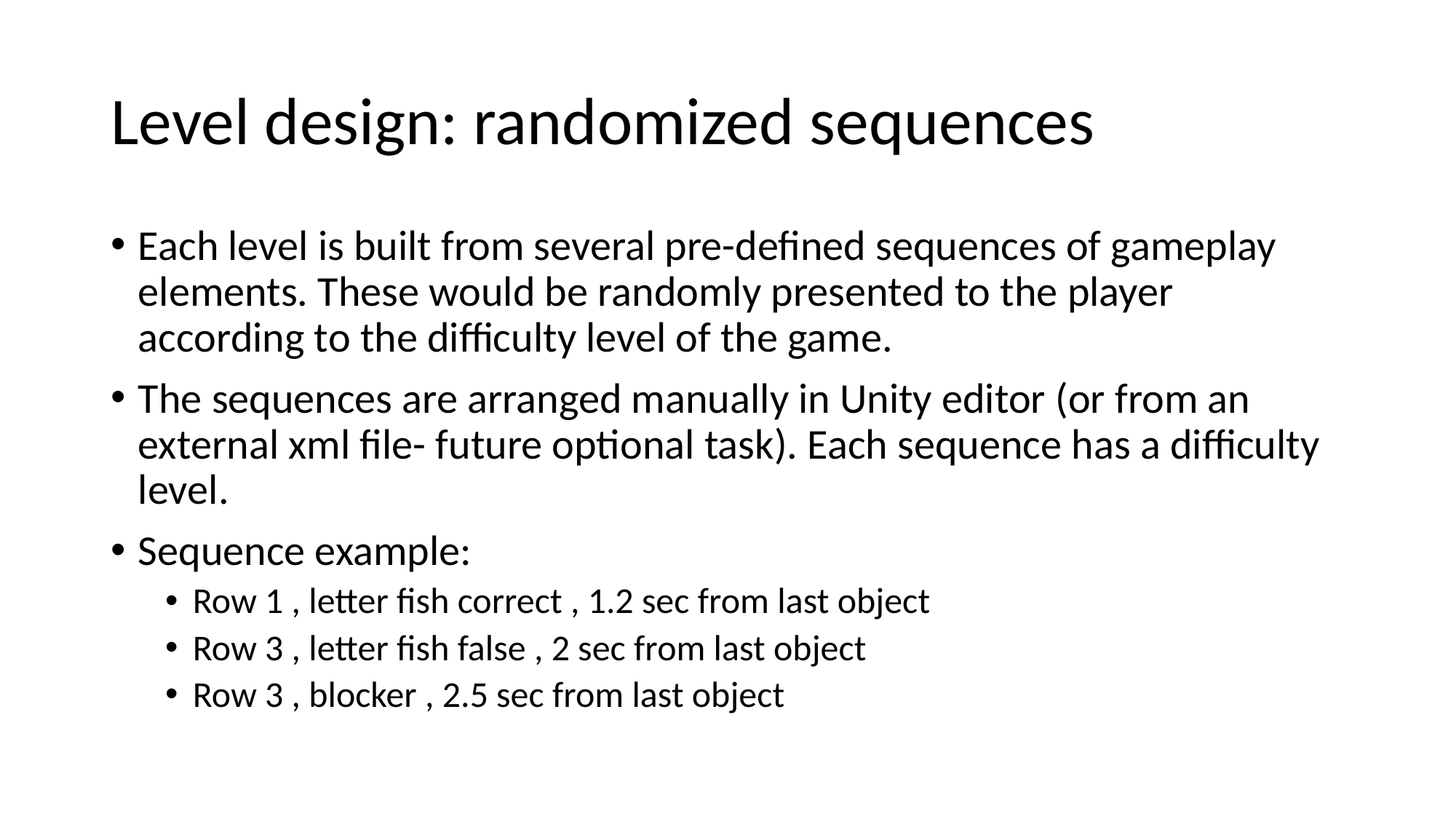

# Level design: randomized sequences
Each level is built from several pre-defined sequences of gameplay elements. These would be randomly presented to the player according to the difficulty level of the game.
The sequences are arranged manually in Unity editor (or from an external xml file- future optional task). Each sequence has a difficulty level.
Sequence example:
Row 1 , letter fish correct , 1.2 sec from last object
Row 3 , letter fish false , 2 sec from last object
Row 3 , blocker , 2.5 sec from last object